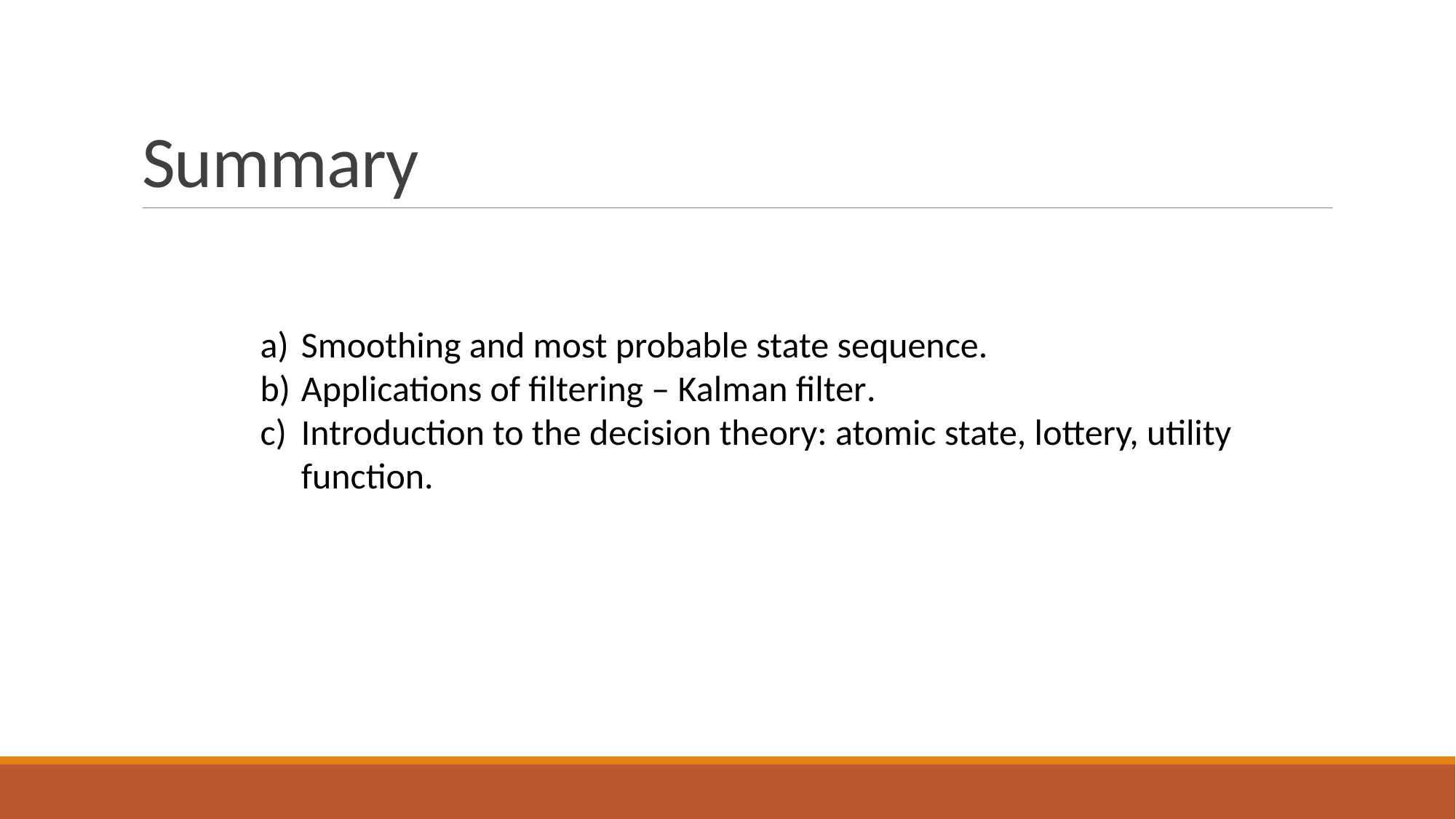

# Summary
Smoothing and most probable state sequence.
Applications of filtering – Kalman filter.
Introduction to the decision theory: atomic state, lottery, utility function.